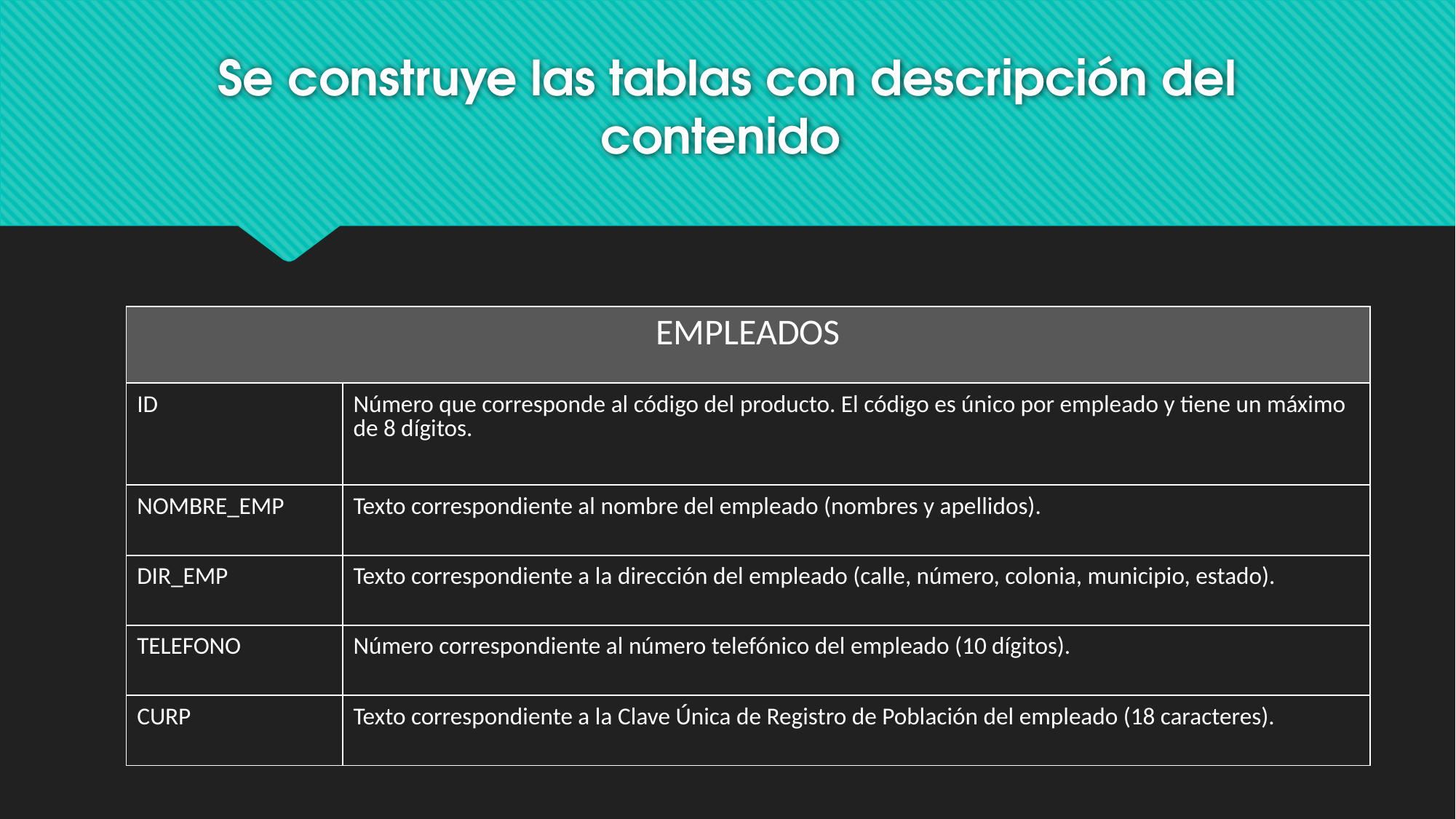

# Se construye las tablas con descripción del contenido
| EMPLEADOS |  |
| --- | --- |
| ID | Número que corresponde al código del producto. El código es único por empleado y tiene un máximo de 8 dígitos. |
| NOMBRE\_EMP | Texto correspondiente al nombre del empleado (nombres y apellidos). |
| DIR\_EMP | Texto correspondiente a la dirección del empleado (calle, número, colonia, municipio, estado). |
| TELEFONO | Número correspondiente al número telefónico del empleado (10 dígitos). |
| CURP | Texto correspondiente a la Clave Única de Registro de Población del empleado (18 caracteres). |